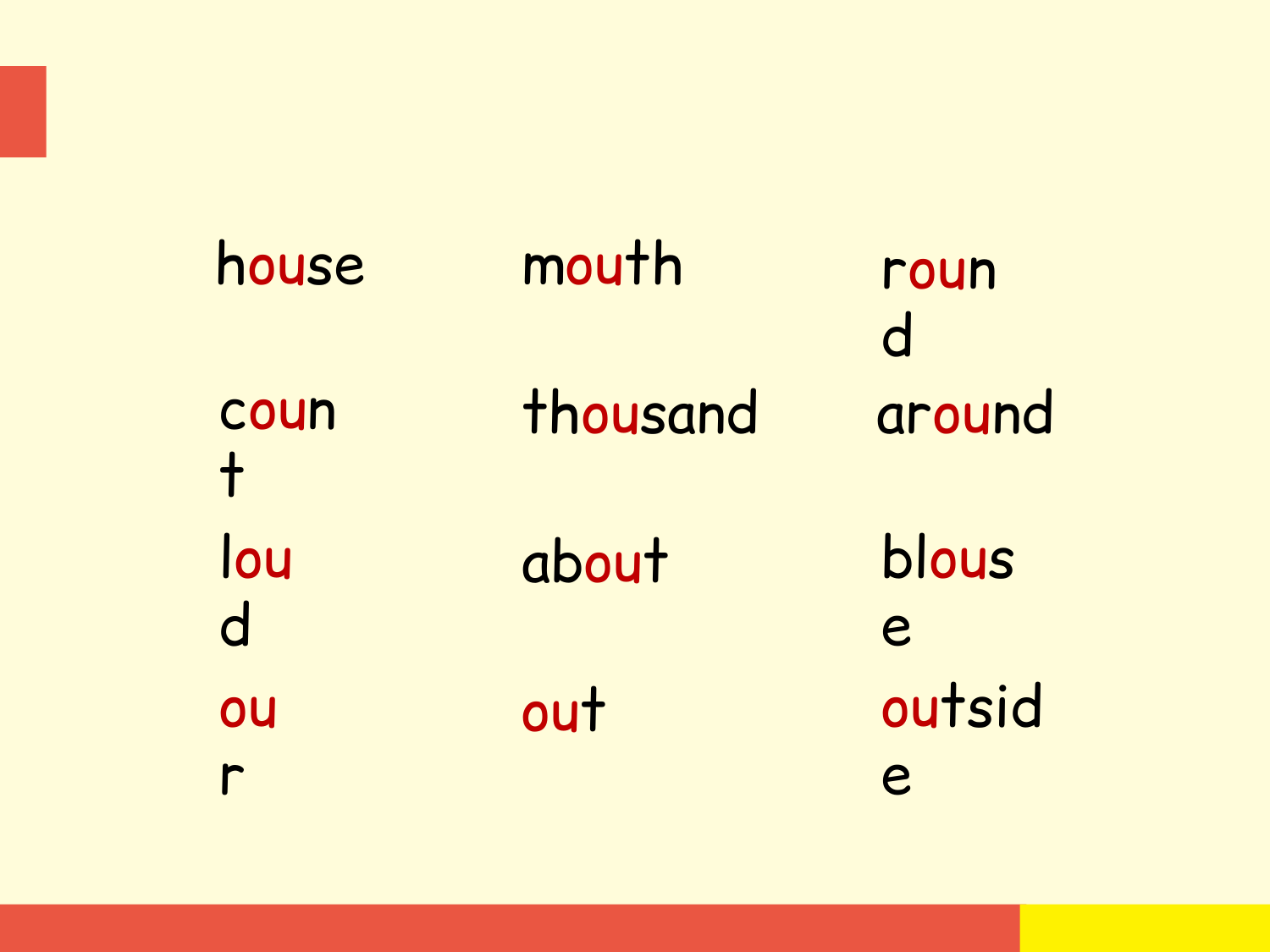

house
mouth
round
count
thousand
around
loud
blouse
about
our
outside
out